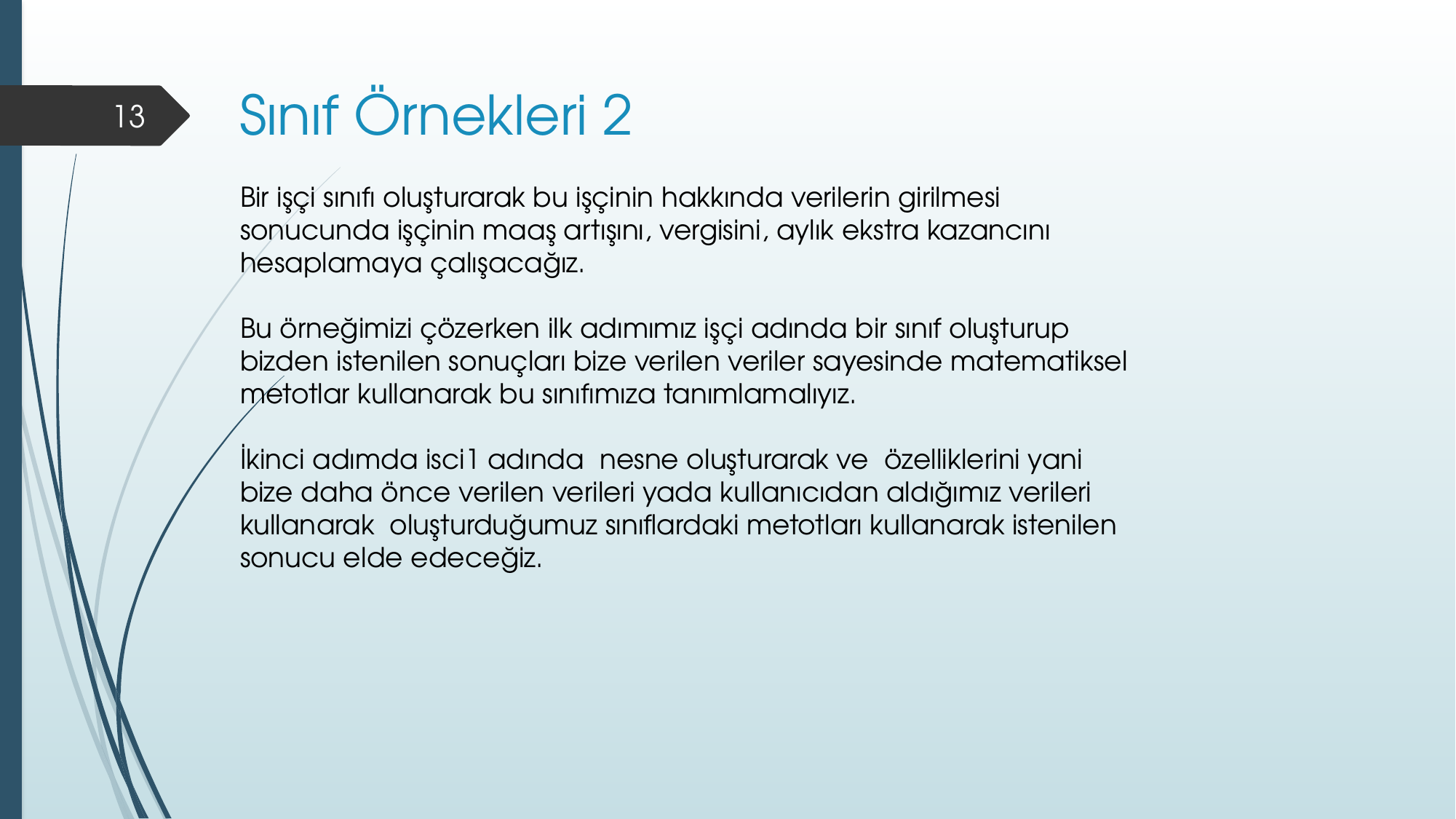

# Sınıf Örnekleri 2
13
Bir işçi sınıfı oluşturarak bu işçinin hakkında verilerin girilmesi sonucunda işçinin maaş artışını, vergisini, aylık ekstra kazancını hesaplamaya çalışacağız.

Bu örneğimizi çözerken ilk adımımız işçi adında bir sınıf oluşturup bizden istenilen sonuçları bize verilen veriler sayesinde matematiksel metotlar kullanarak bu sınıfımıza tanımlamalıyız.

İkinci adımda isci1 adında  nesne oluşturarak ve  özelliklerini yani bize daha önce verilen verileri yada kullanıcıdan aldığımız verileri kullanarak  oluşturduğumuz sınıflardaki metotları kullanarak istenilen sonucu elde edeceğiz.